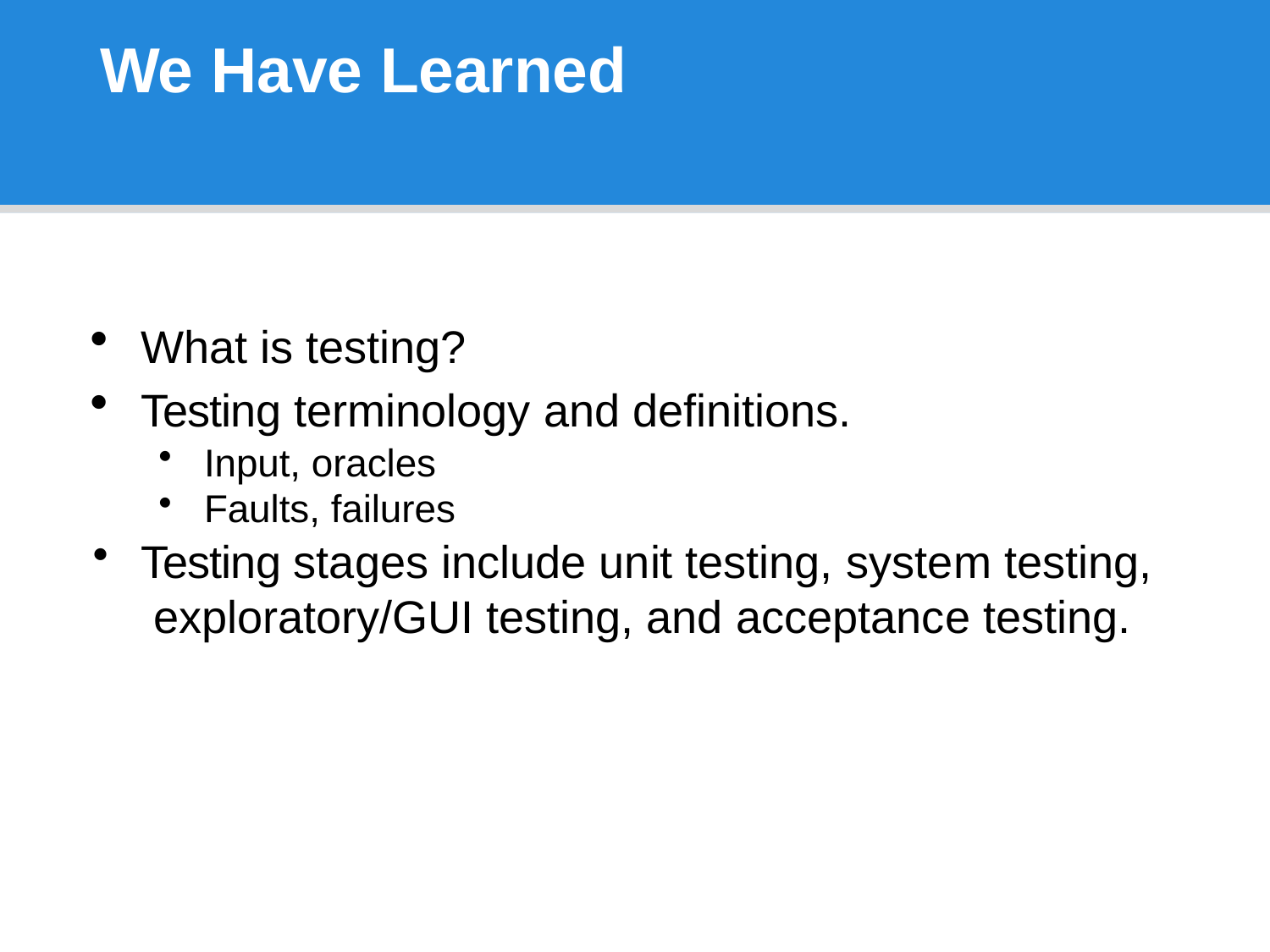

# We Have Learned
What is testing?
Testing terminology and definitions.
Input, oracles
Faults, failures
Testing stages include unit testing, system testing,  exploratory/GUI testing, and acceptance testing.
45